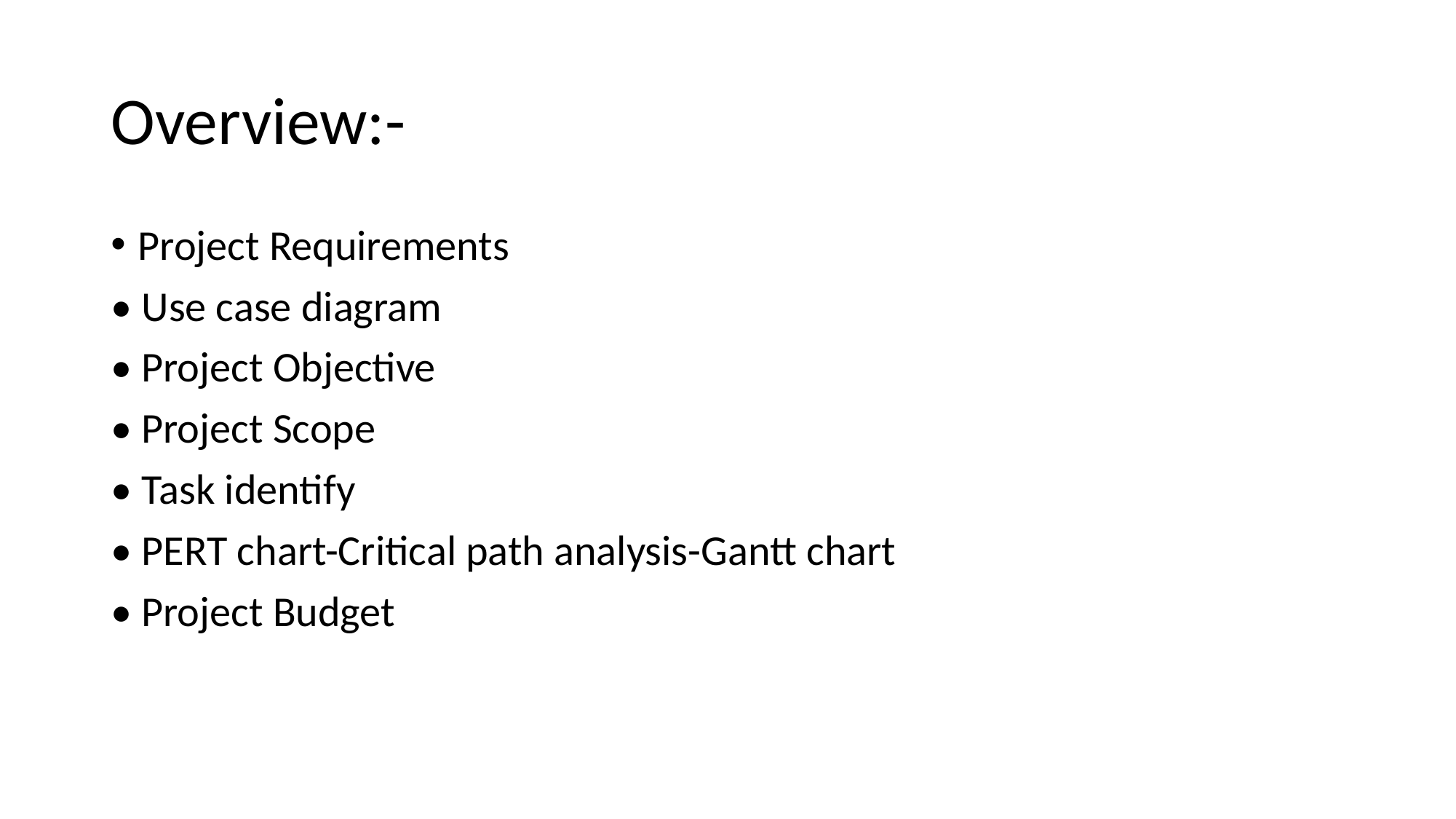

# Overview:-
Project Requirements
• Use case diagram
• Project Objective
• Project Scope
• Task identify
• PERT chart-Critical path analysis-Gantt chart
• Project Budget